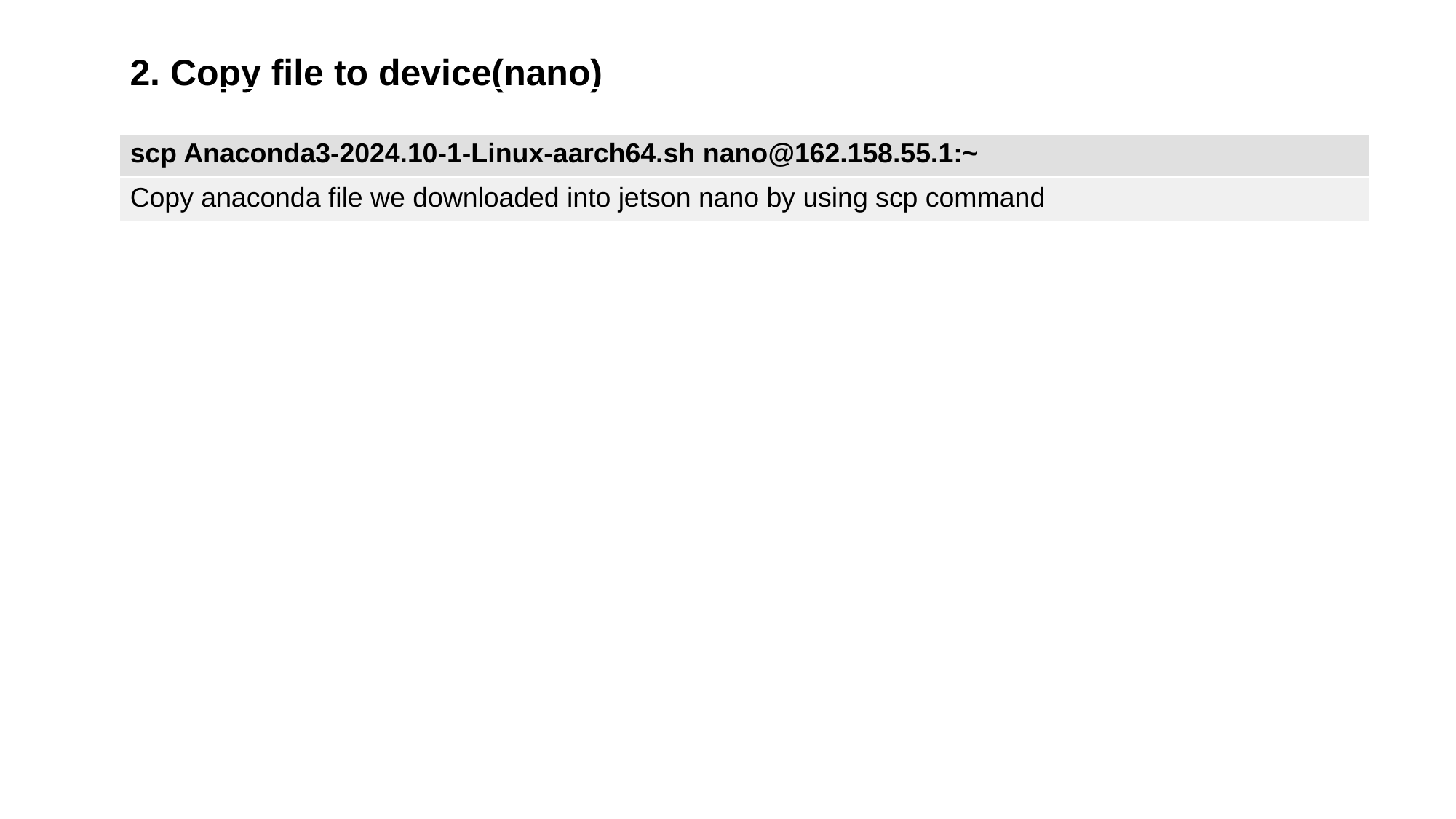

2. Copy file to device(nano)
|  |
| --- |
| scp Anaconda3-2024.10-1-Linux-aarch64.sh nano@162.158.55.1:~ |
| Copy anaconda file we downloaded into jetson nano by using scp command |